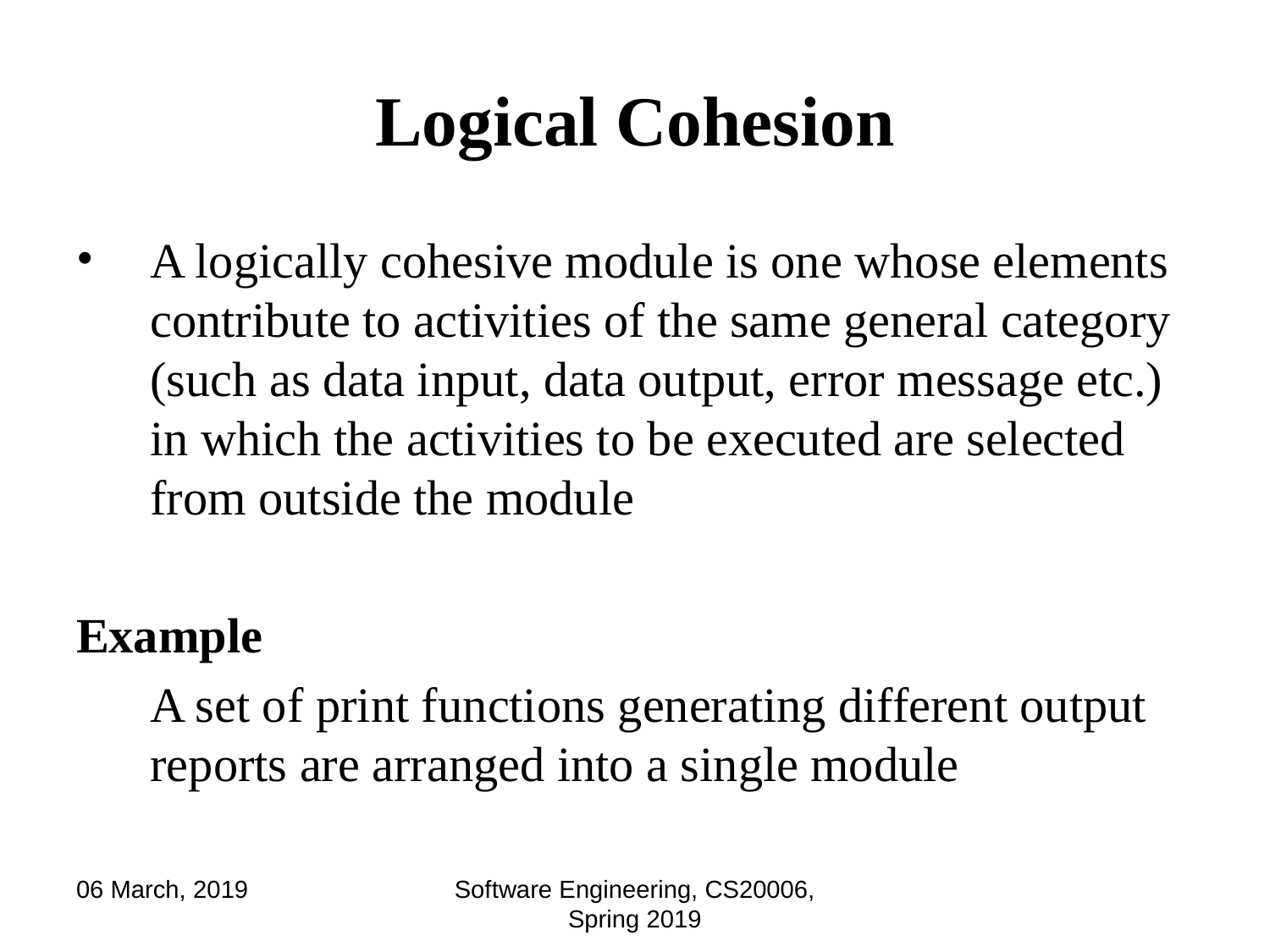

# Logical Cohesion
A logically cohesive module is one whose elements contribute to activities of the same general category (such as data input, data output, error message etc.) in which the activities to be executed are selected from outside the module

Example
	A set of print functions generating different output reports are arranged into a single module
06 March, 2019
Software Engineering, CS20006, Spring 2019